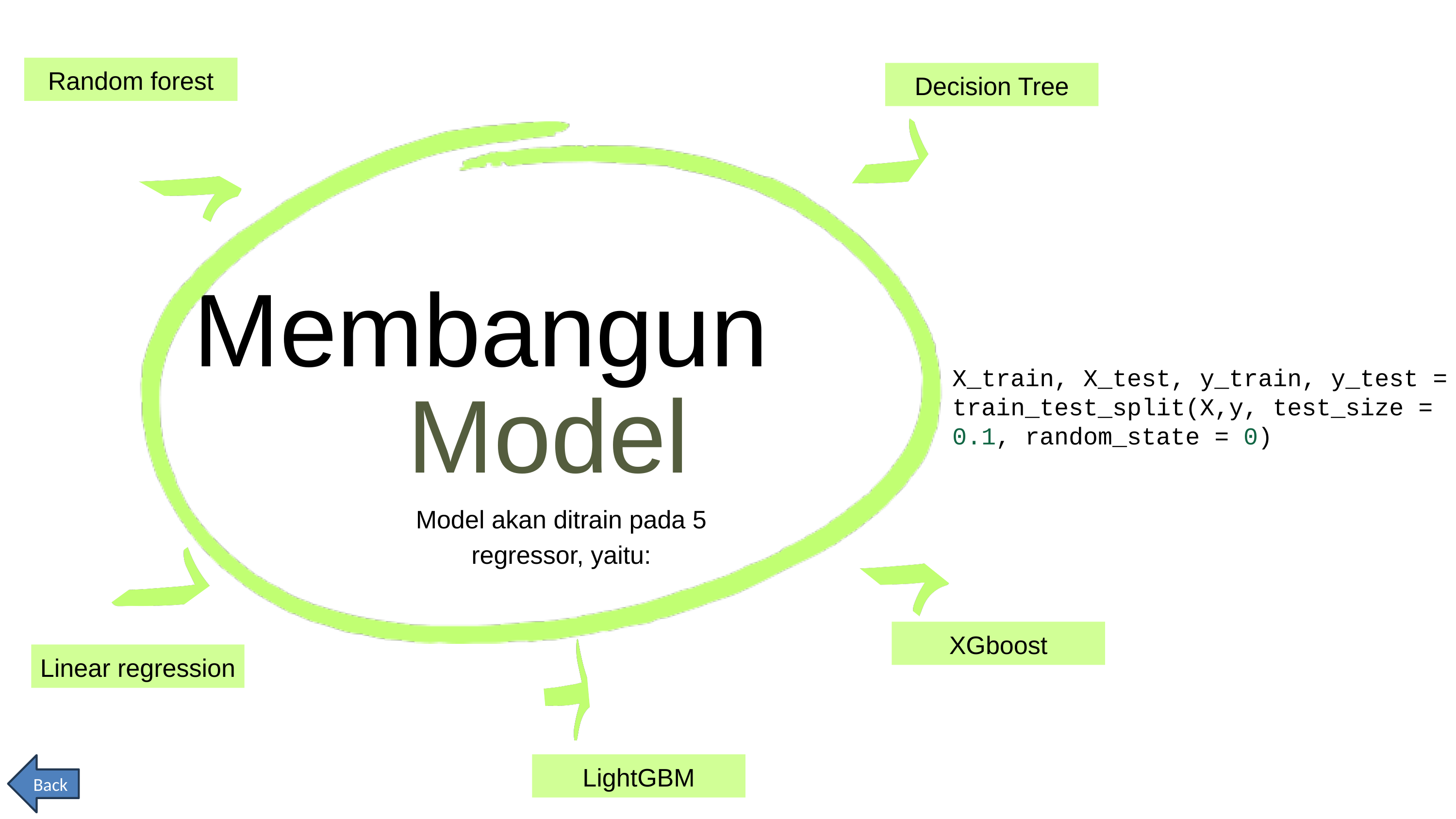

Random forest

Decision Tree

Membangun
X_train, X_test, y_train, y_test = train_test_split(X,y, test_size = 0.1, random_state = 0)
Model
Model akan ditrain pada 5 regressor, yaitu:

XGboost

Linear regression

Back
LightGBM